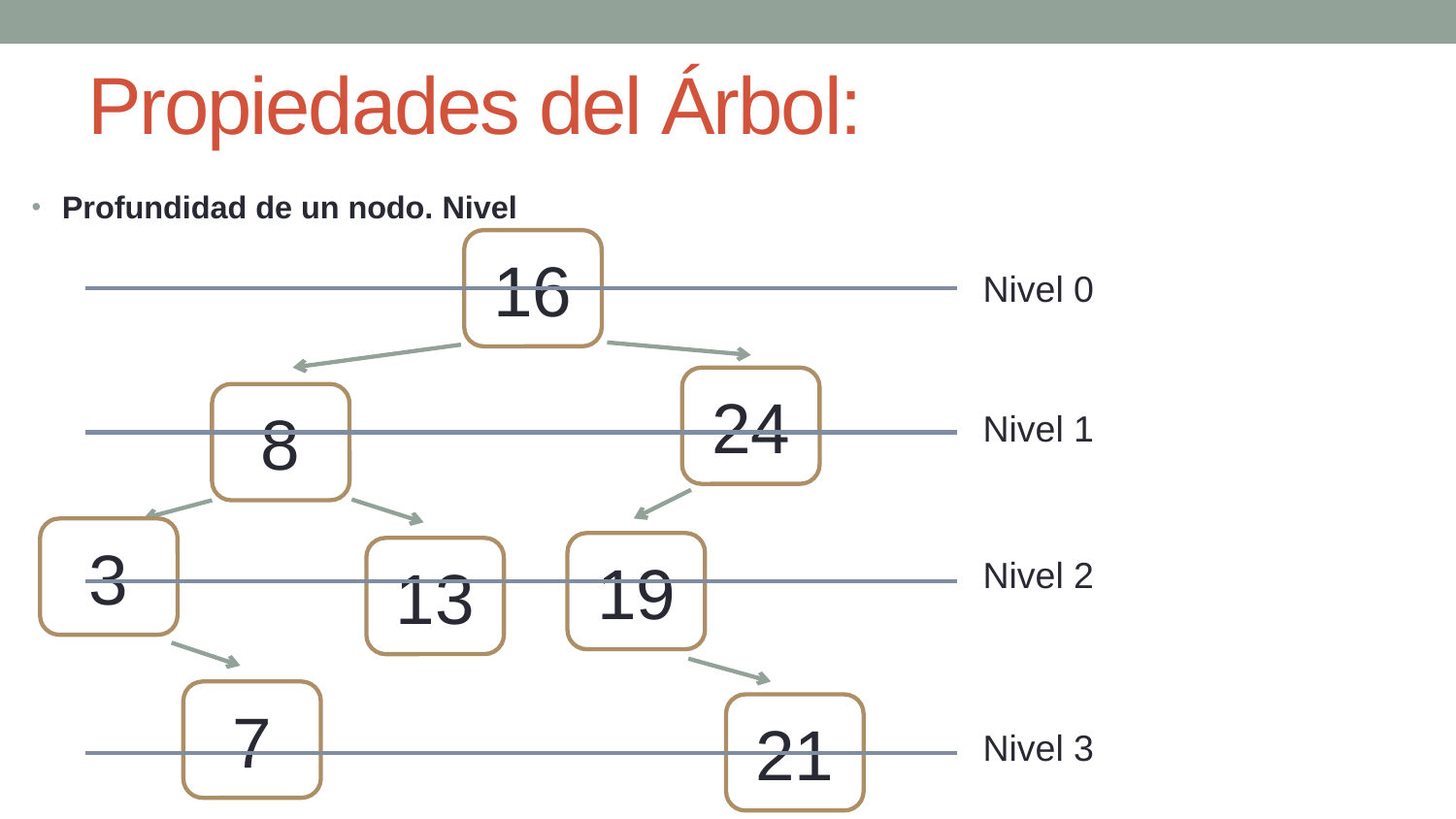

# Propiedades del Árbol:
Profundidad de un nodo. Nivel
16
Nivel 0
24
8
Nivel 1
3
19
13
Nivel 2
7
21
Nivel 3